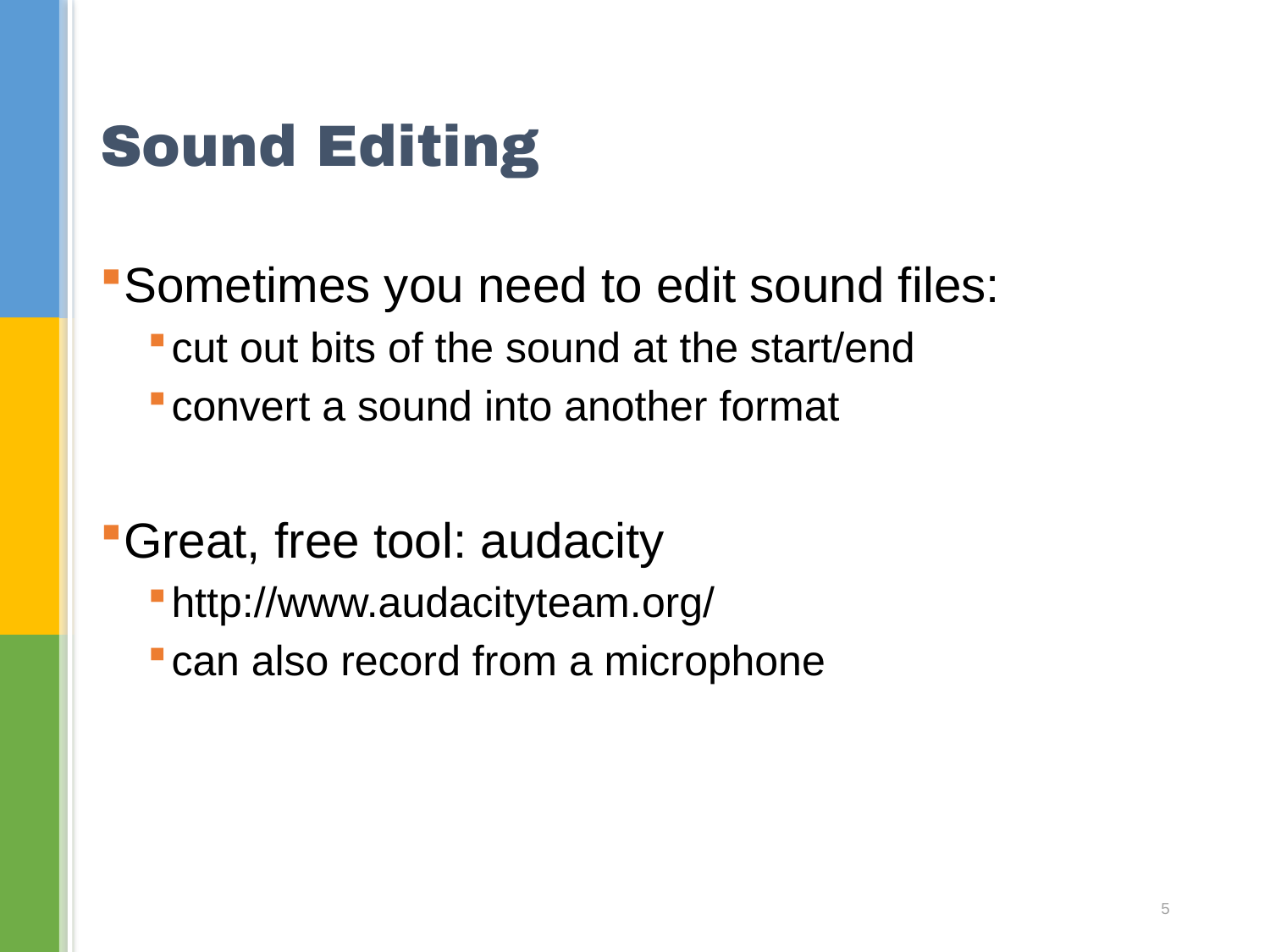

# Sound Editing
Sometimes you need to edit sound files:
cut out bits of the sound at the start/end
convert a sound into another format

Great, free tool: audacity
http://www.audacityteam.org/
can also record from a microphone
5